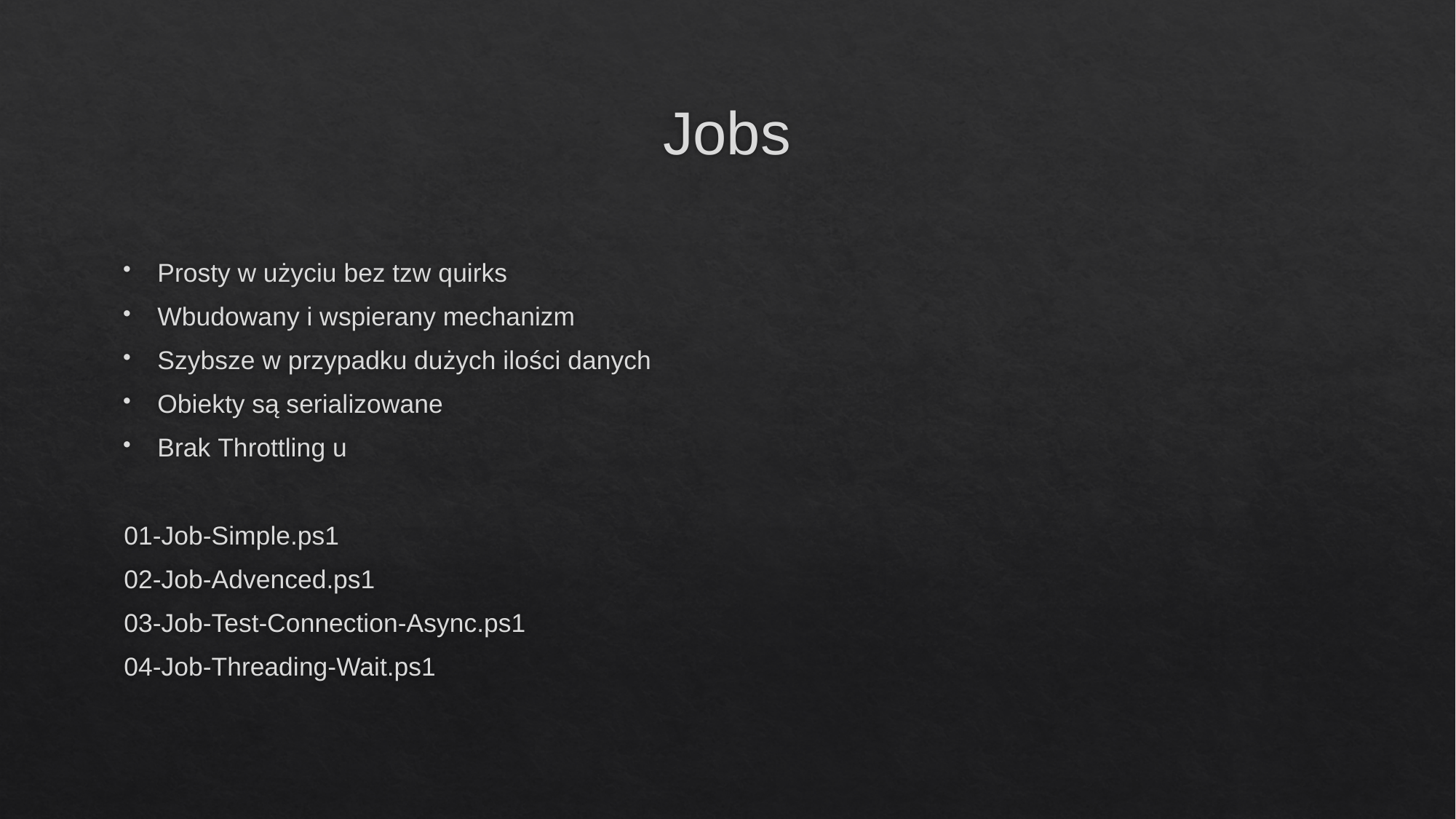

# Jobs

Prosty w użyciu bez tzw quirks
Wbudowany i wspierany mechanizm
Szybsze w przypadku dużych ilości danych
Obiekty są serializowane
Brak Throttling u

01-Job-Simple.ps1
02-Job-Advenced.ps1
03-Job-Test-Connection-Async.ps1
04-Job-Threading-Wait.ps1